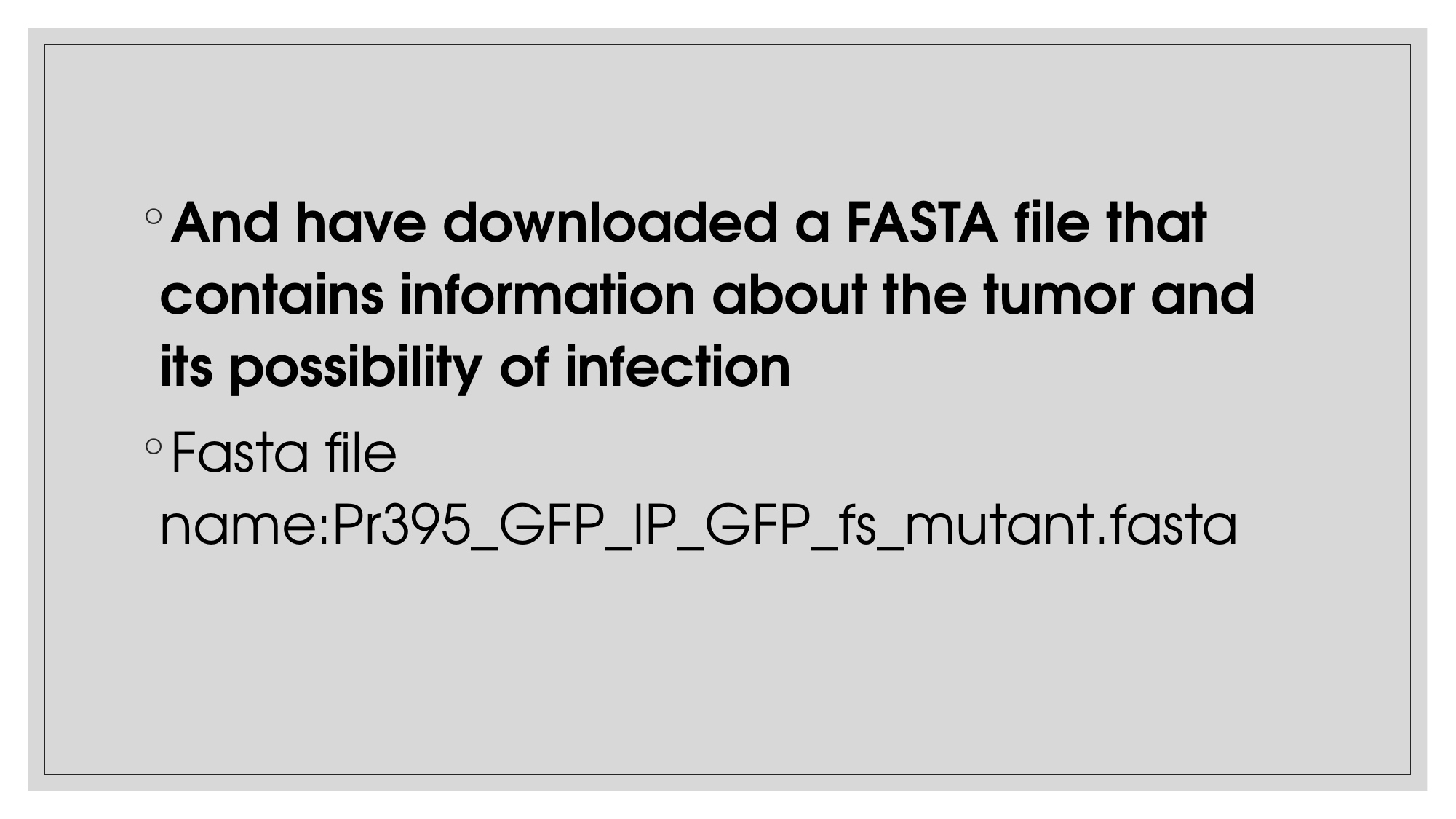

And have downloaded a FASTA file that contains information about the tumor and its possibility of infection
Fasta file name:Pr395_GFP_IP_GFP_fs_mutant.fasta